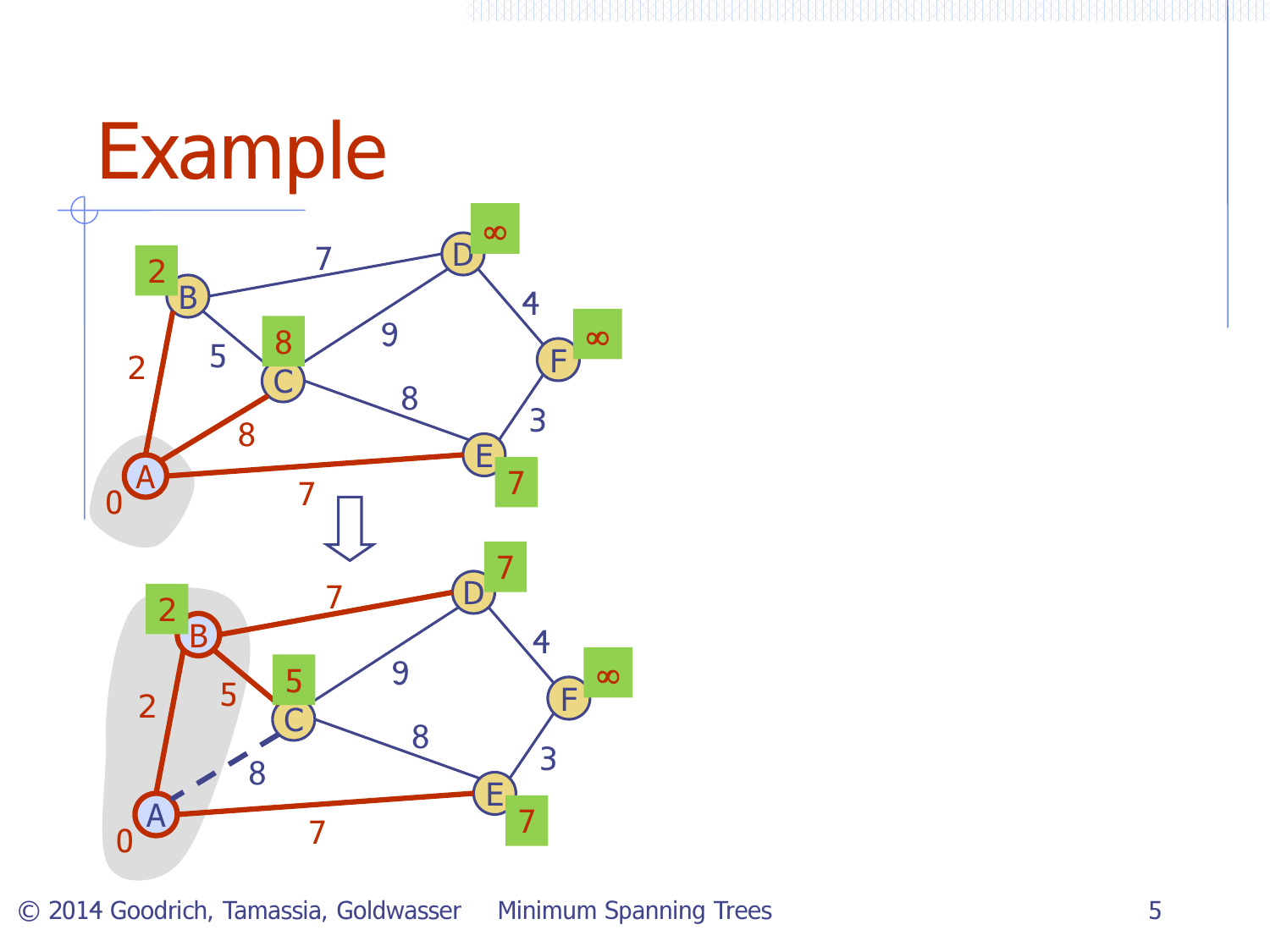

# Example
∞
7
D
2
B
4
9
∞
8
5
F
2
C
8
3
8

E
A
7
7
0

7
7
D

2
B
4
9
∞
5
5
F
2
C
8
3
8
E
A
7
7
0
Minimum Spanning Trees
5